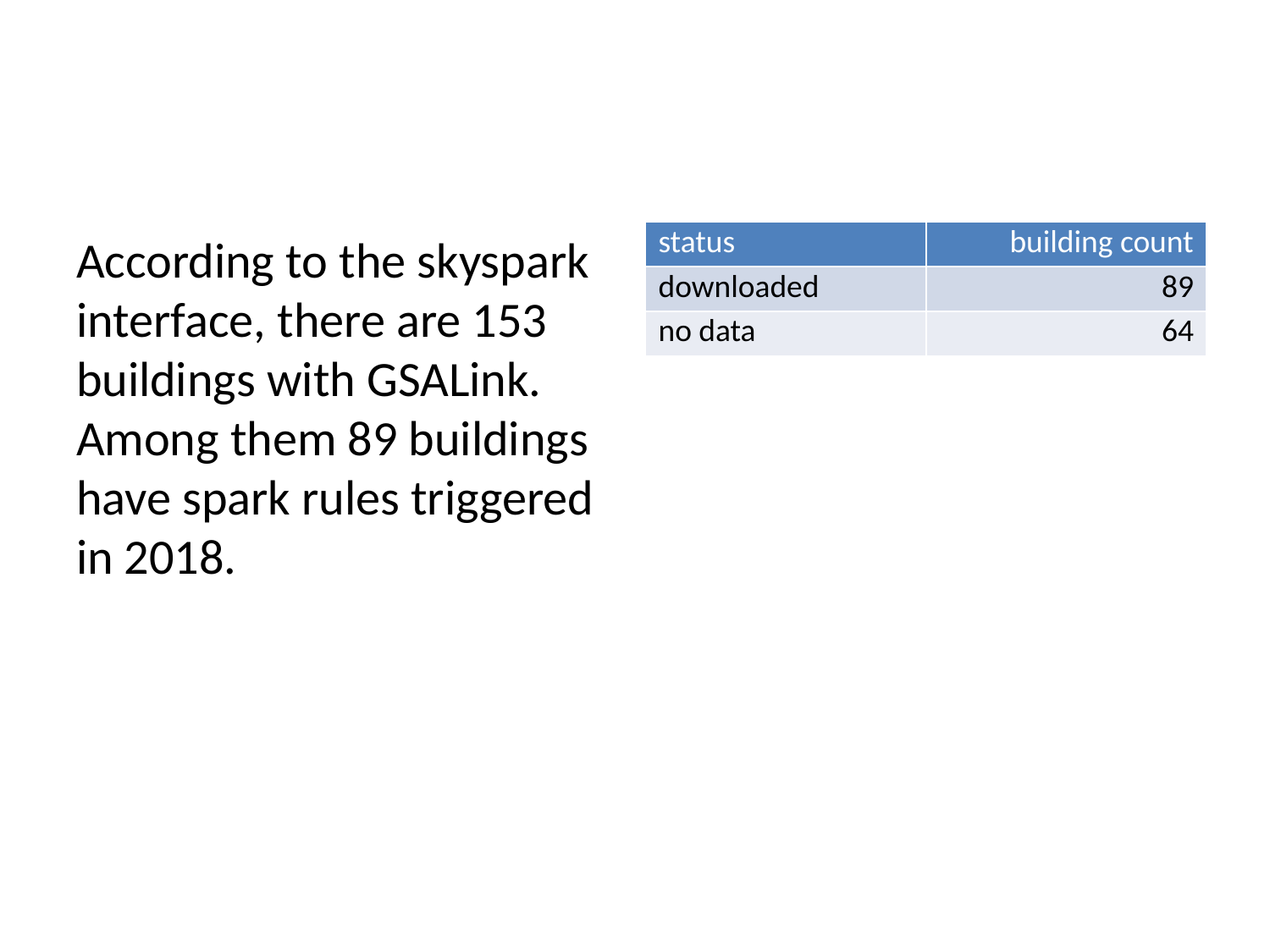

According to the skyspark interface, there are 153 buildings with GSALink. Among them 89 buildings have spark rules triggered in 2018.
| status | building count |
| --- | --- |
| downloaded | 89 |
| no data | 64 |